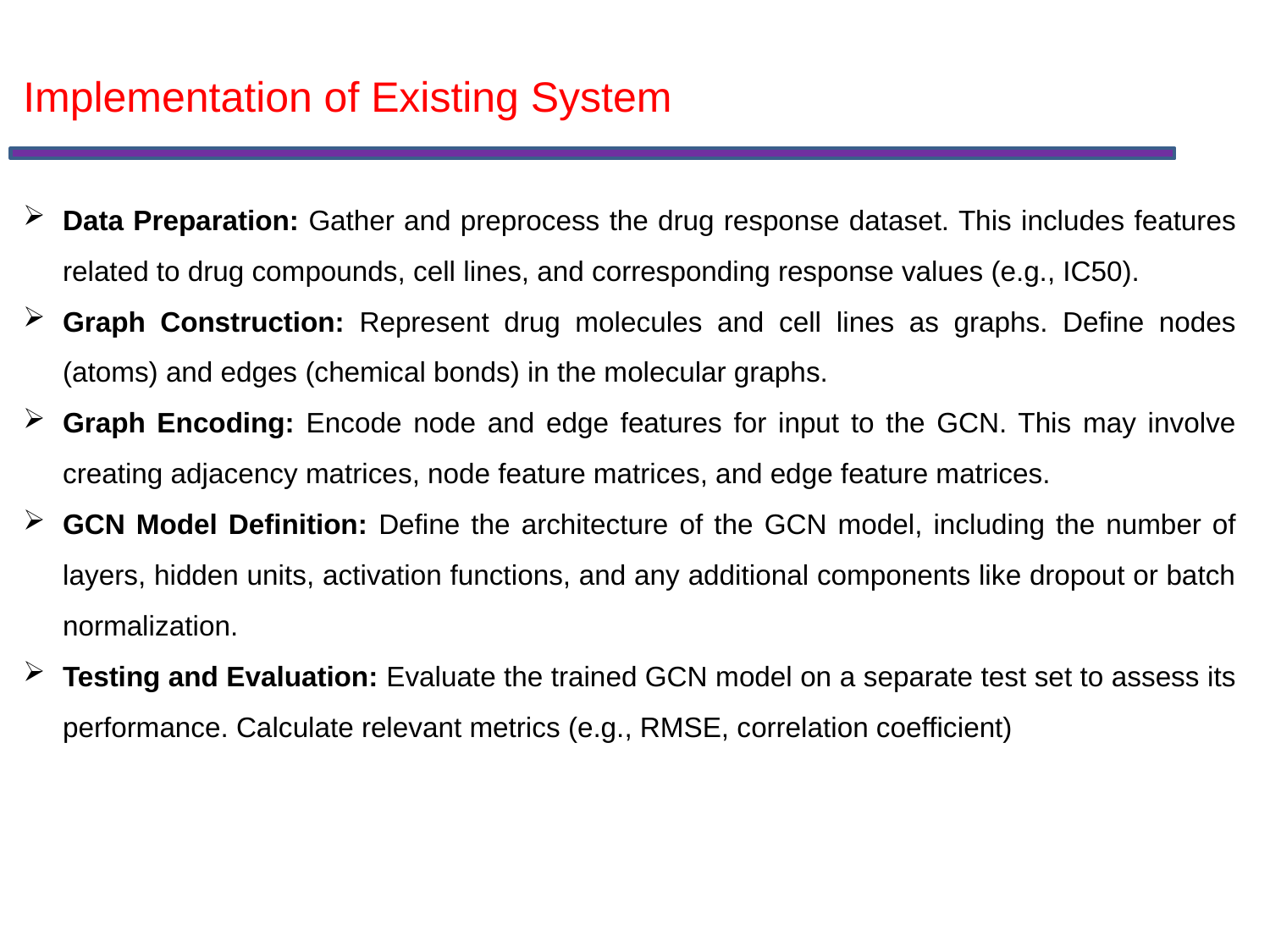

Implementation of Existing System

Data Preparation: Gather and preprocess the drug response dataset. This includes features related to drug compounds, cell lines, and corresponding response values (e.g., IC50).
Graph Construction: Represent drug molecules and cell lines as graphs. Define nodes (atoms) and edges (chemical bonds) in the molecular graphs.
Graph Encoding: Encode node and edge features for input to the GCN. This may involve creating adjacency matrices, node feature matrices, and edge feature matrices.
GCN Model Definition: Define the architecture of the GCN model, including the number of layers, hidden units, activation functions, and any additional components like dropout or batch normalization.
Testing and Evaluation: Evaluate the trained GCN model on a separate test set to assess its performance. Calculate relevant metrics (e.g., RMSE, correlation coefficient)